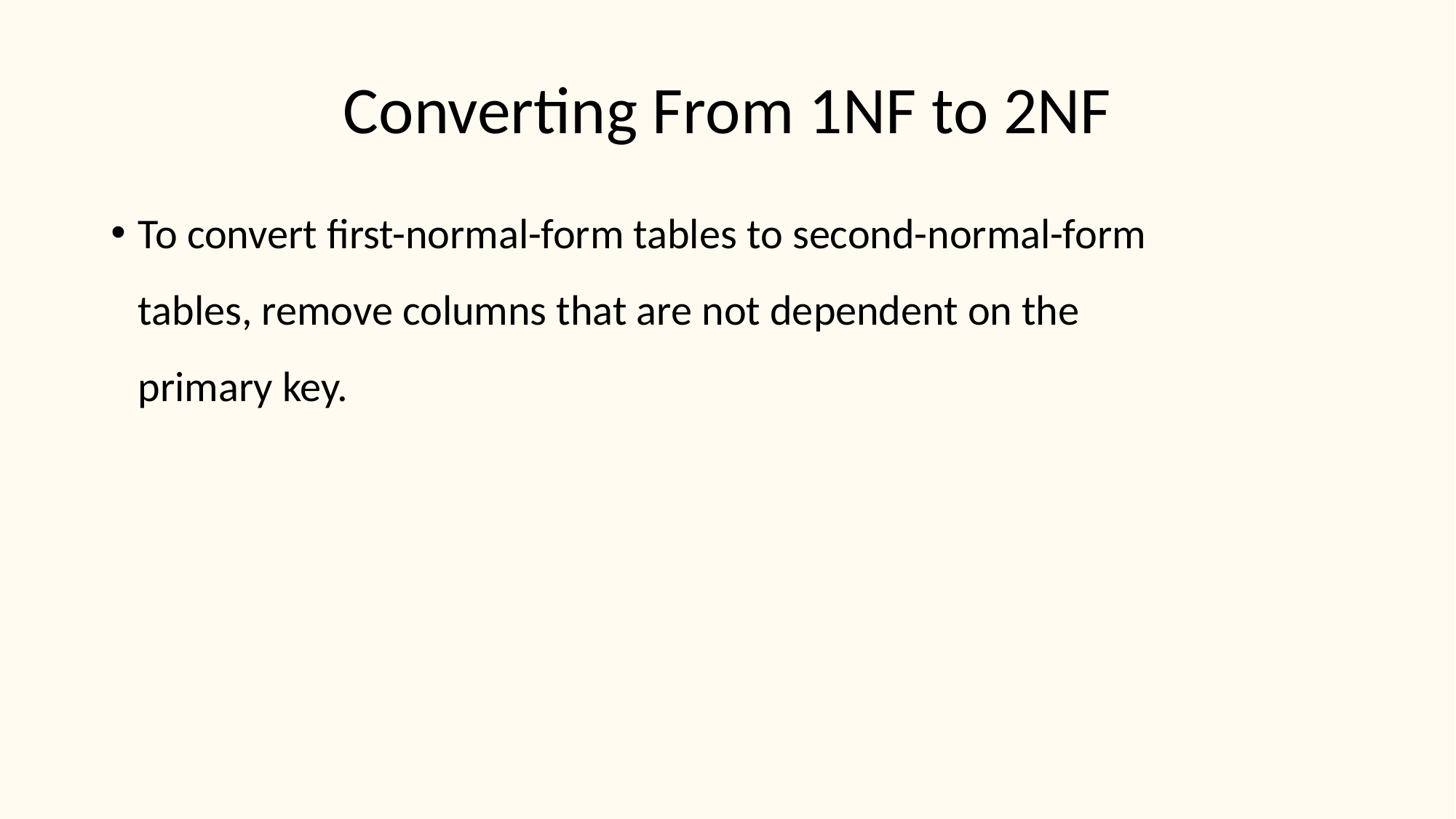

# Converting From 1NF to 2NF
To convert first-normal-form tables to second-normal-form
tables, remove columns that are not dependent on the
primary key.